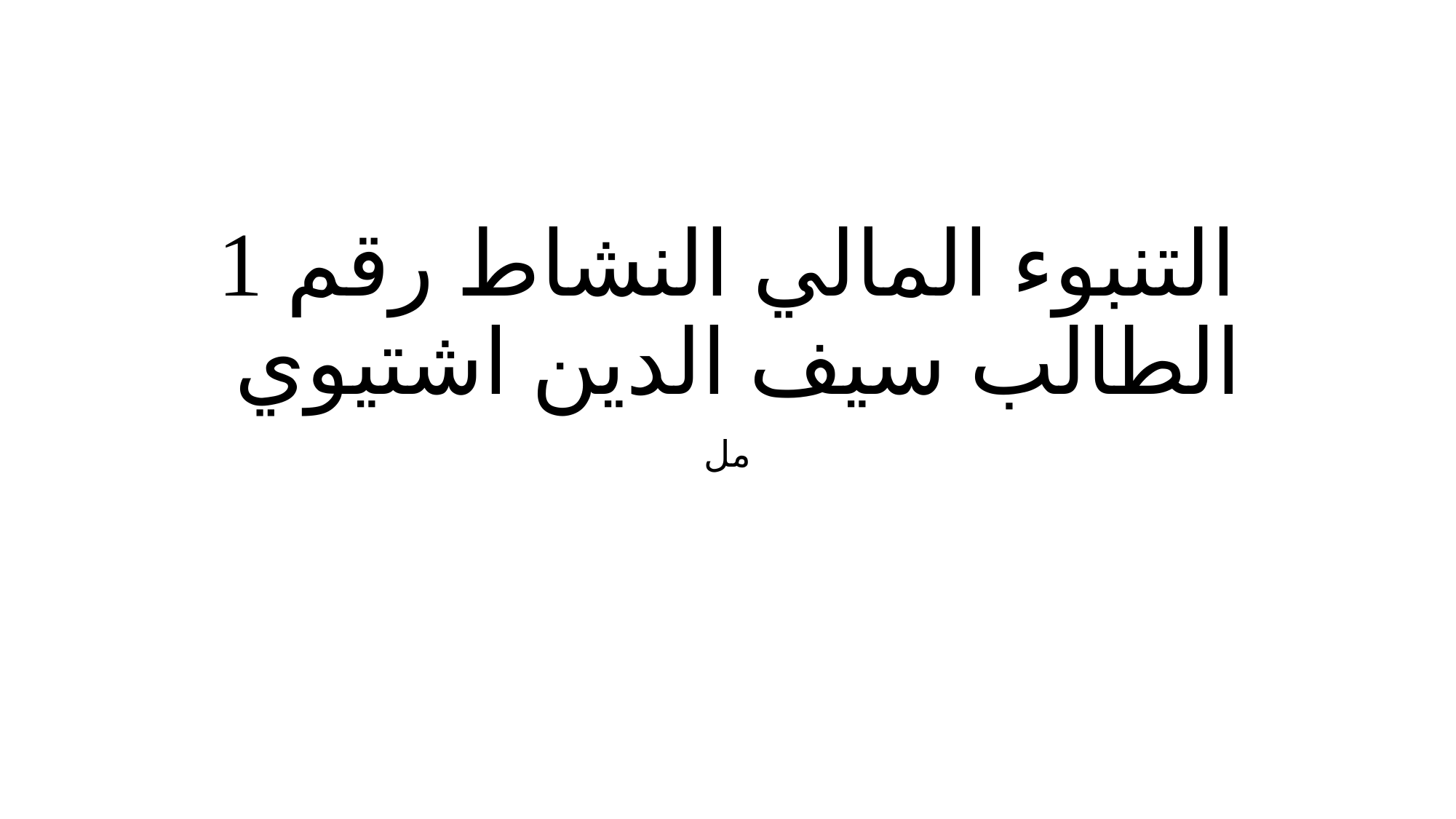

# التنبوء المالي النشاط رقم 1 الطالب سيف الدين اشتيوي
مل